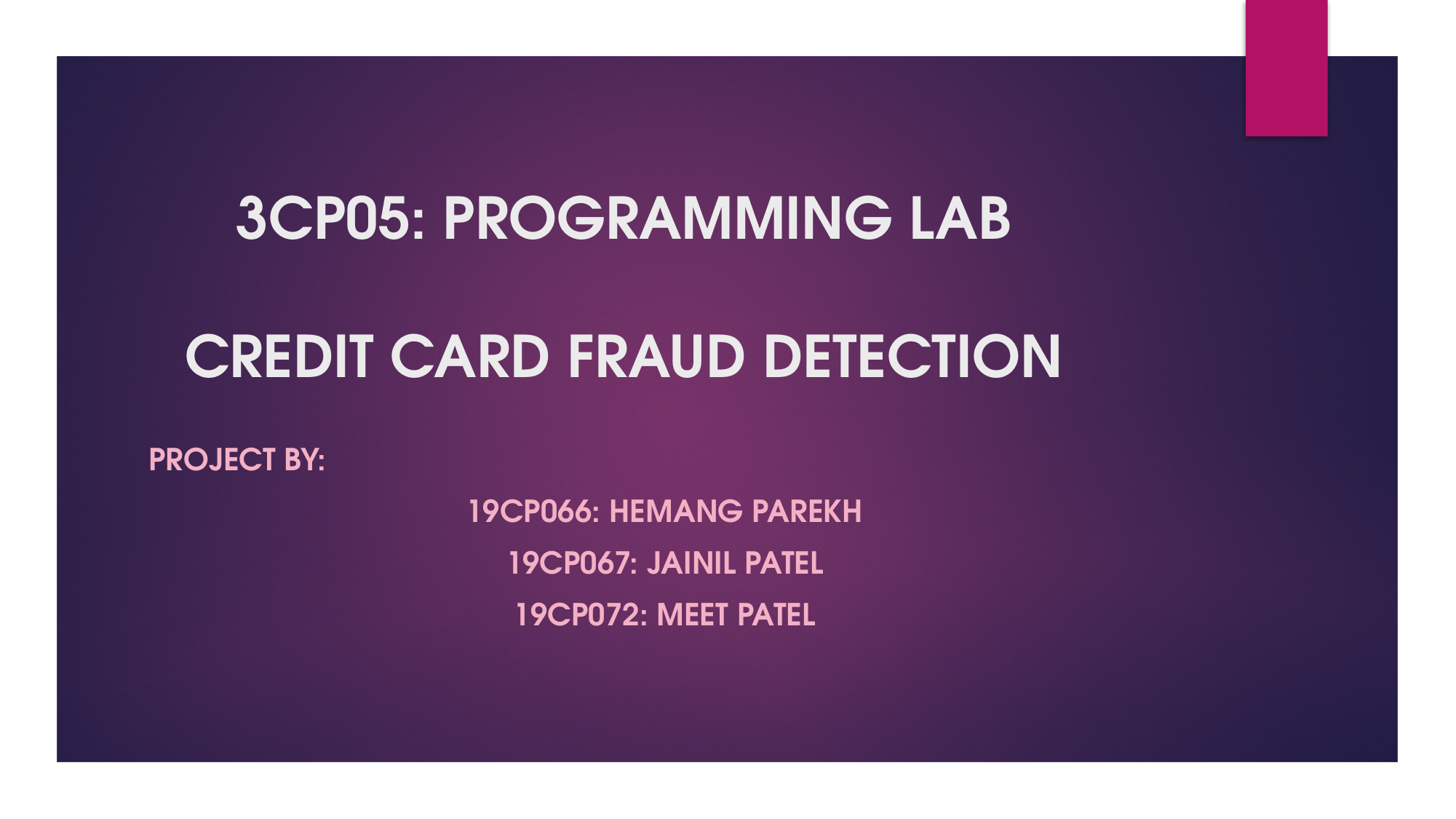

# 3CP05: PROGRAMMING LAB CREDIT CARD FRAUD DETECTION
PROJECT BY:
19CP066: HEMANG PAREKH
19CP067: JAINIL PATEL
19CP072: MEET PATEL